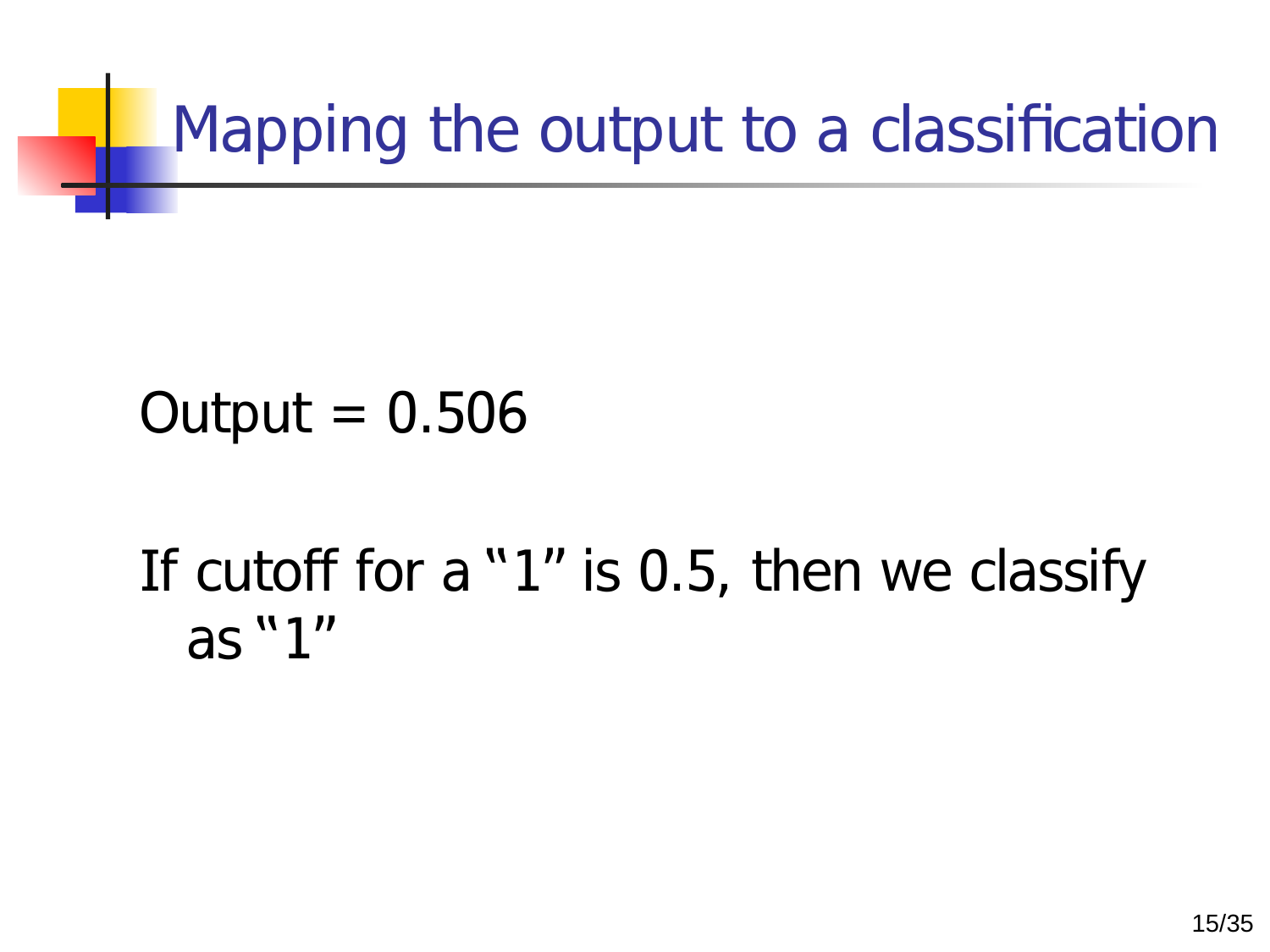

# Mapping the output to a classification
Output = 0.506

If cutoff for a “1” is 0.5, then we classify as “1”
15/35